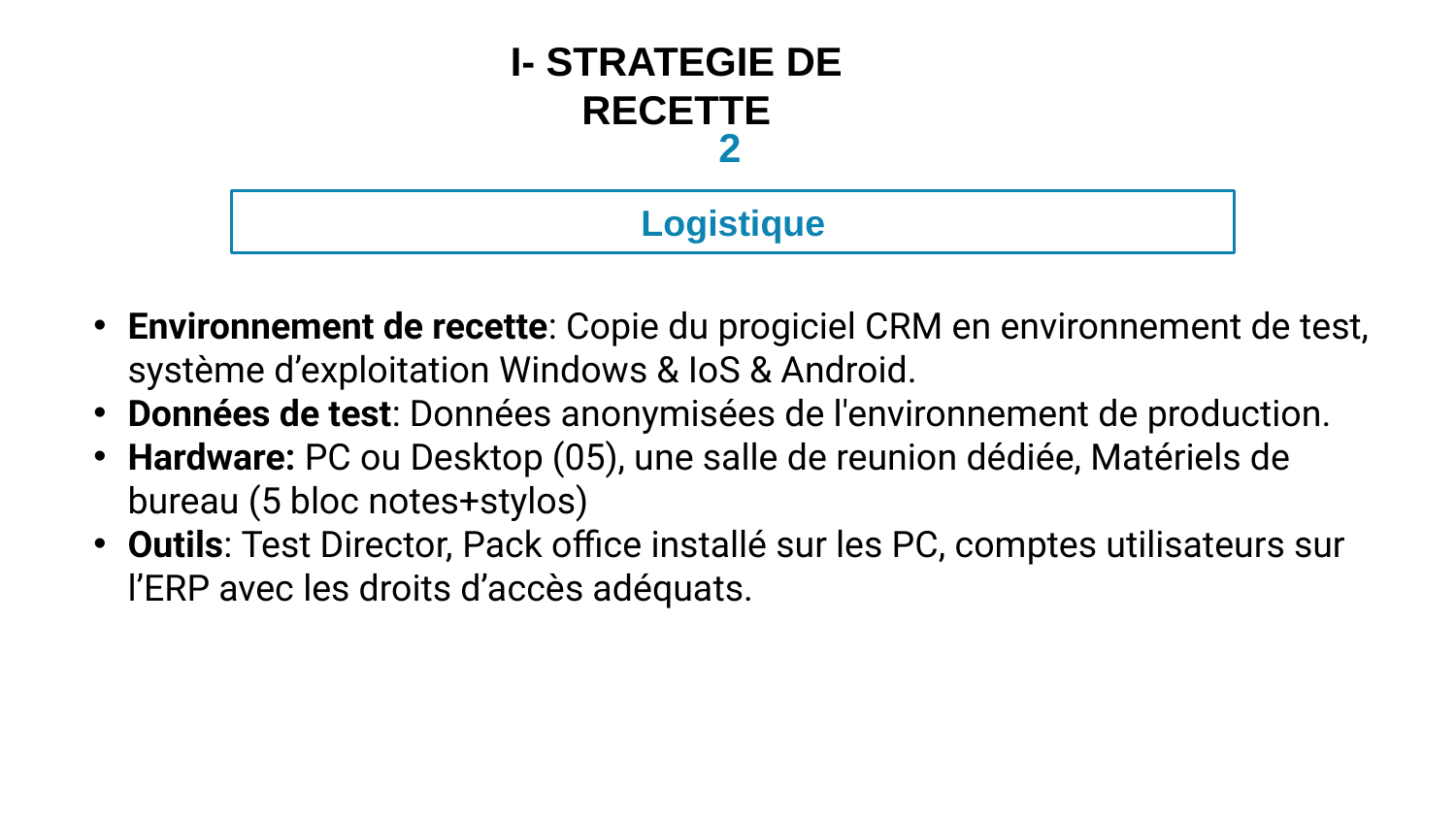

I- STRATEGIE DE RECETTE
2
Logistique
Environnement de recette: Copie du progiciel CRM en environnement de test, système d’exploitation Windows & IoS & Android.
Données de test: Données anonymisées de l'environnement de production.
Hardware: PC ou Desktop (05), une salle de reunion dédiée, Matériels de bureau (5 bloc notes+stylos)
Outils: Test Director, Pack office installé sur les PC, comptes utilisateurs sur l’ERP avec les droits d’accès adéquats.